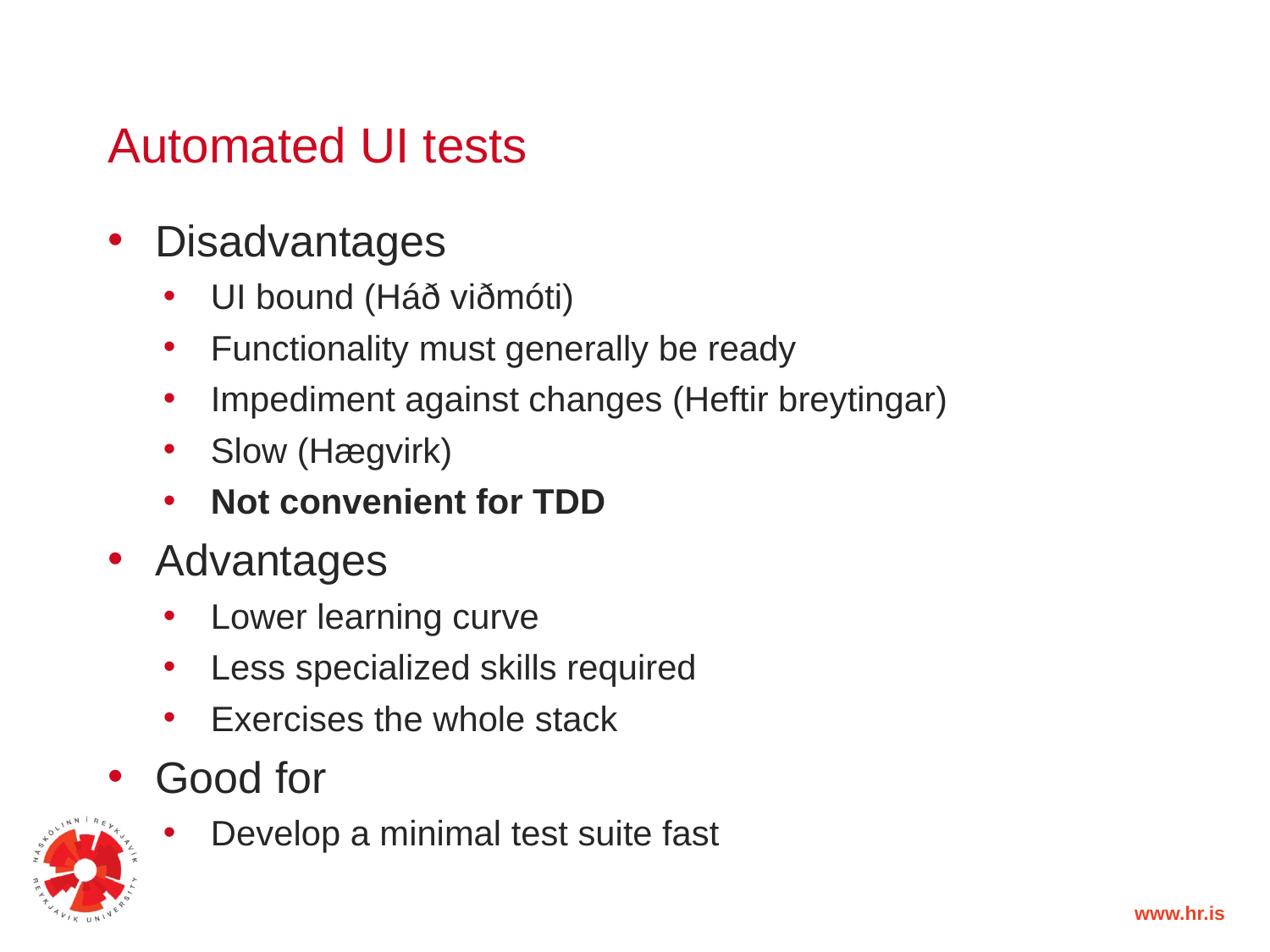

# Automated UI tests
Disadvantages
UI bound (Háð viðmóti)
Functionality must generally be ready
Impediment against changes (Heftir breytingar)
Slow (Hægvirk)
Not convenient for TDD
Advantages
Lower learning curve
Less specialized skills required
Exercises the whole stack
Good for
Develop a minimal test suite fast